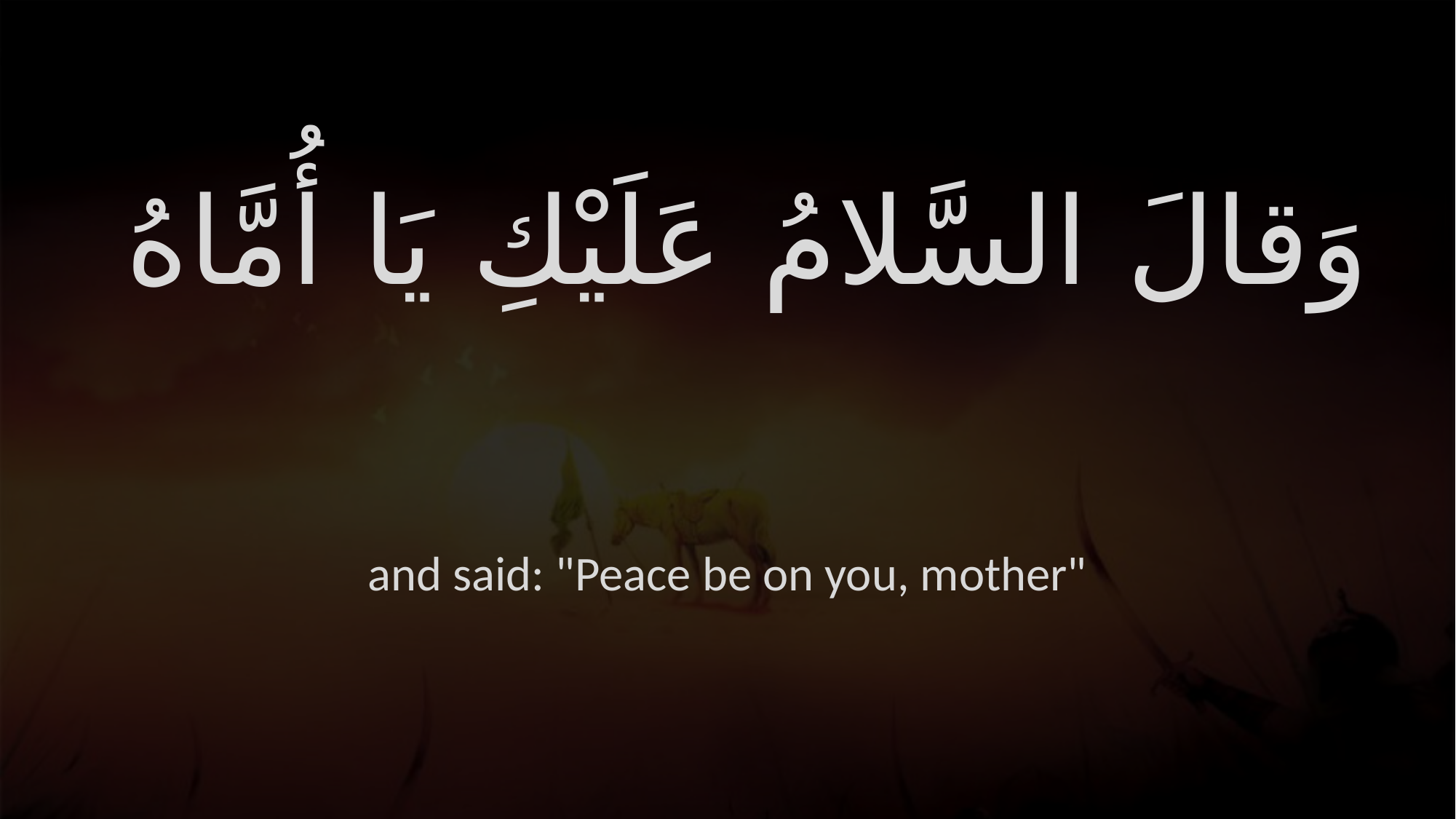

# وَقالَ السَّلامُ عَلَيْكِ يَا أُمَّاهُ
and said: "Peace be on you, mother"